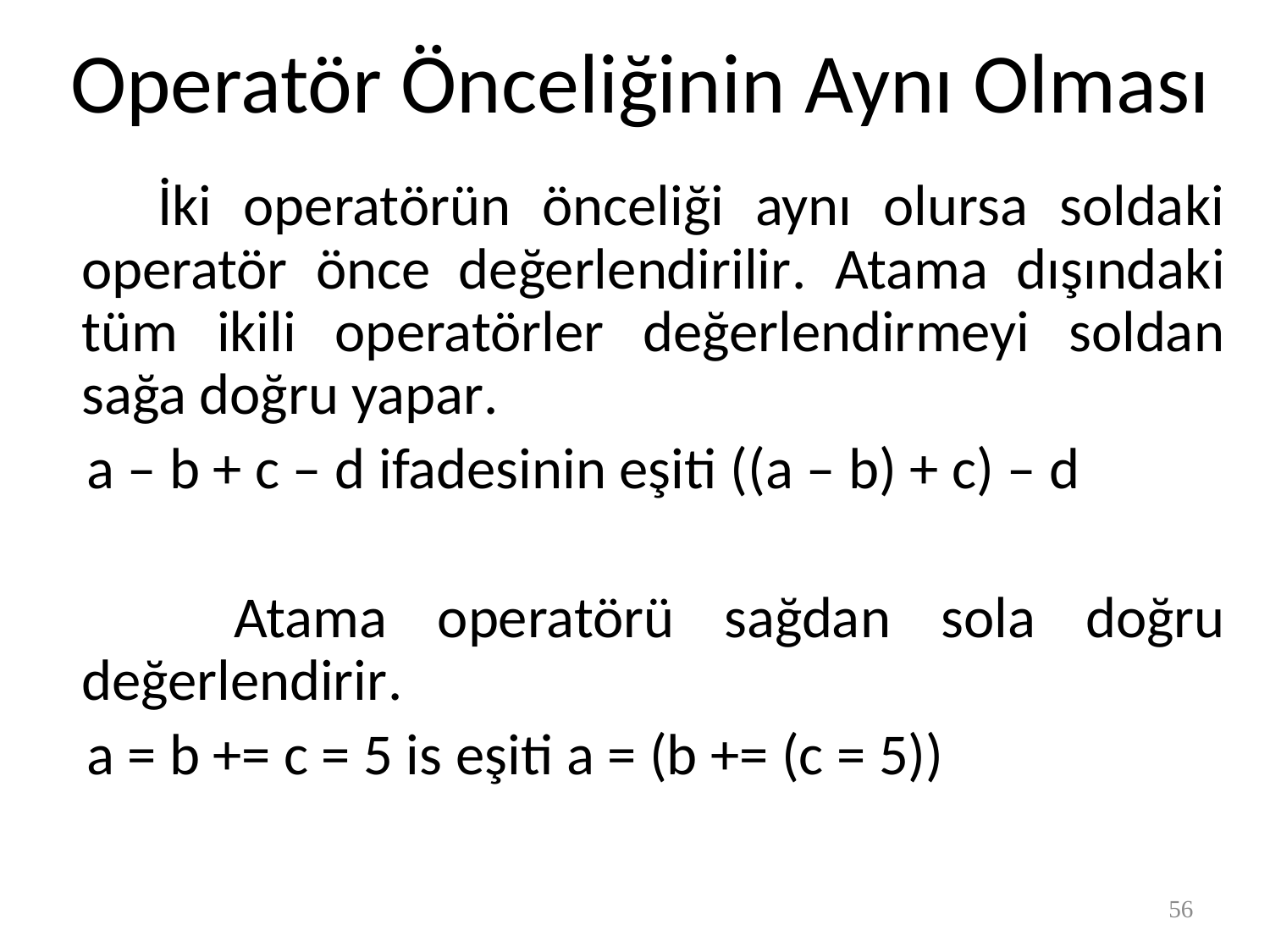

# Operatör Önceliğinin Aynı Olması
    İki operatörün önceliği aynı olursa soldaki operatör önce değerlendirilir. Atama dışındaki tüm ikili operatörler değerlendirmeyi soldan sağa doğru yapar.
    a – b + c – d ifadesinin eşiti ((a – b) + c) – d

    Atama operatörü sağdan sola doğru değerlendirir.
    a = b += c = 5 is eşiti a = (b += (c = 5))

56